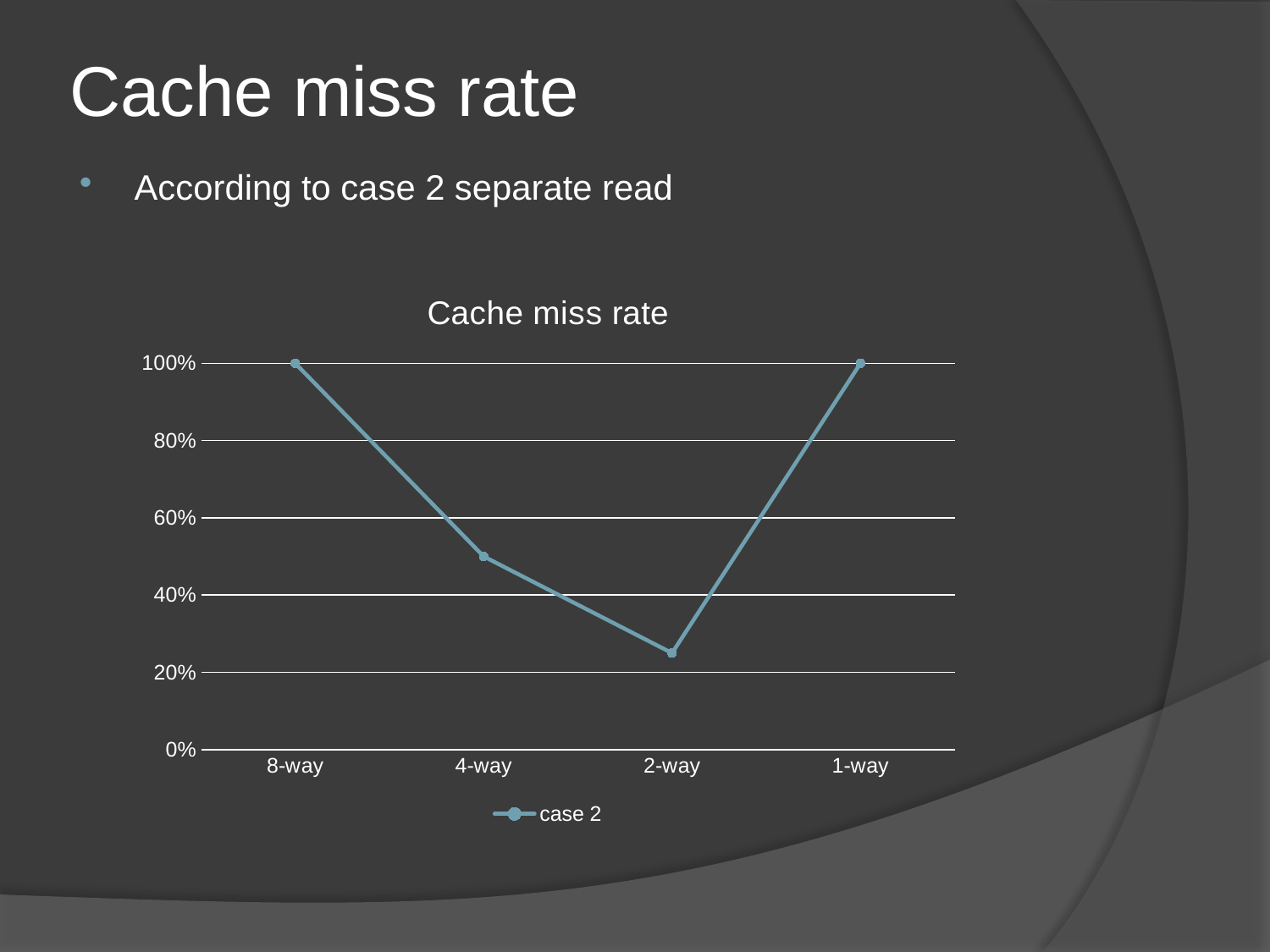

# Cache miss rate
According to case 2 separate read

### Chart: Cache miss rate

| Category | case 2 |
|---|---|
| 8-way | 1.0 |
| 4-way | 0.5 |
| 2-way | 0.25 |
| 1-way | 1.0 |